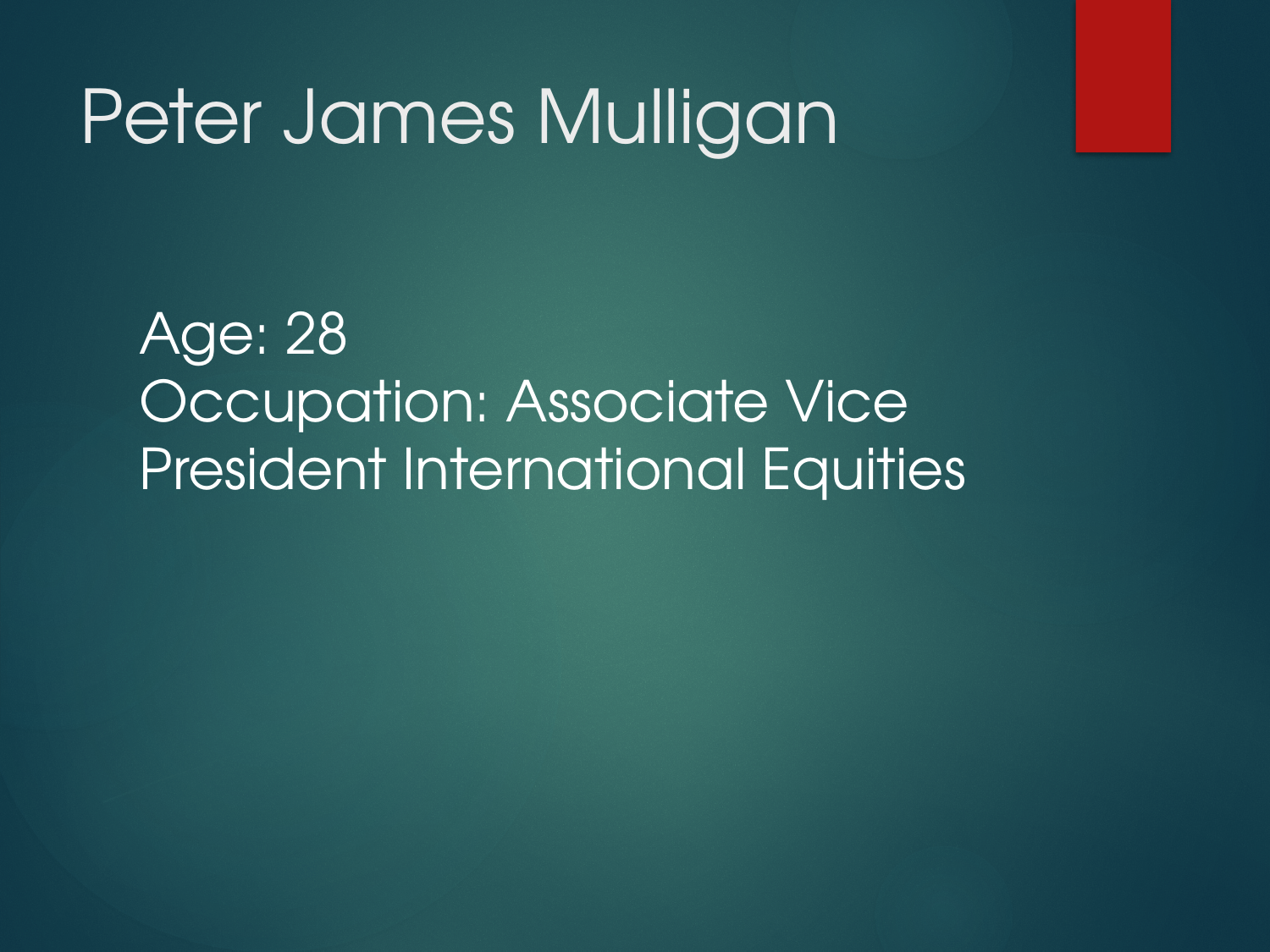

# Peter James Mulligan

Age: 28
Occupation: Associate Vice President International Equities